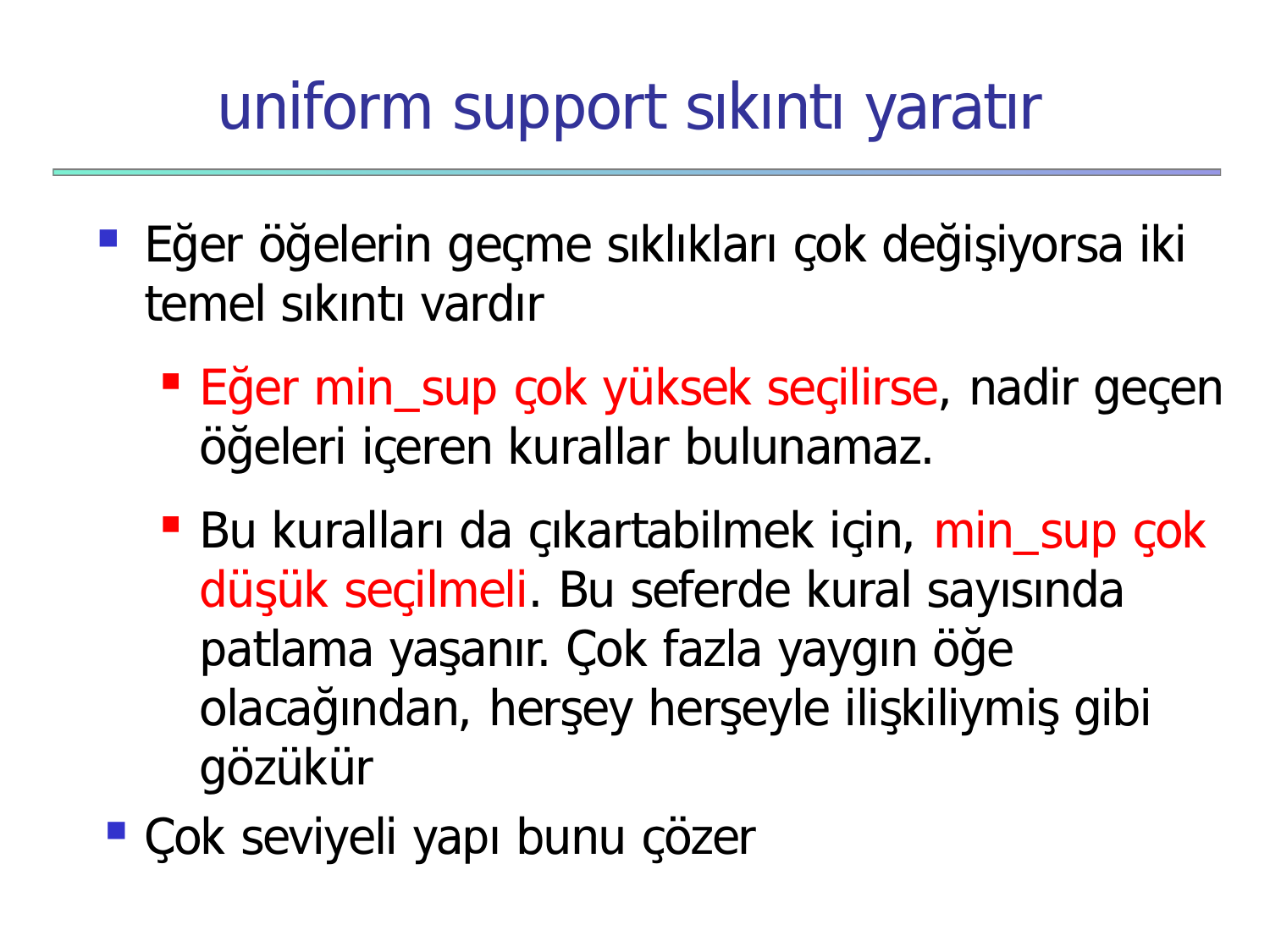

# uniform support sıkıntı yaratır
Eğer öğelerin geçme sıklıkları çok değişiyorsa iki temel sıkıntı vardır
Eğer min_sup çok yüksek seçilirse, nadir geçen öğeleri içeren kurallar bulunamaz.
Bu kuralları da çıkartabilmek için, min_sup çok düşük seçilmeli. Bu seferde kural sayısında patlama yaşanır. Çok fazla yaygın öğe olacağından, herşey herşeyle ilişkiliymiş gibi gözükür
Çok seviyeli yapı bunu çözer